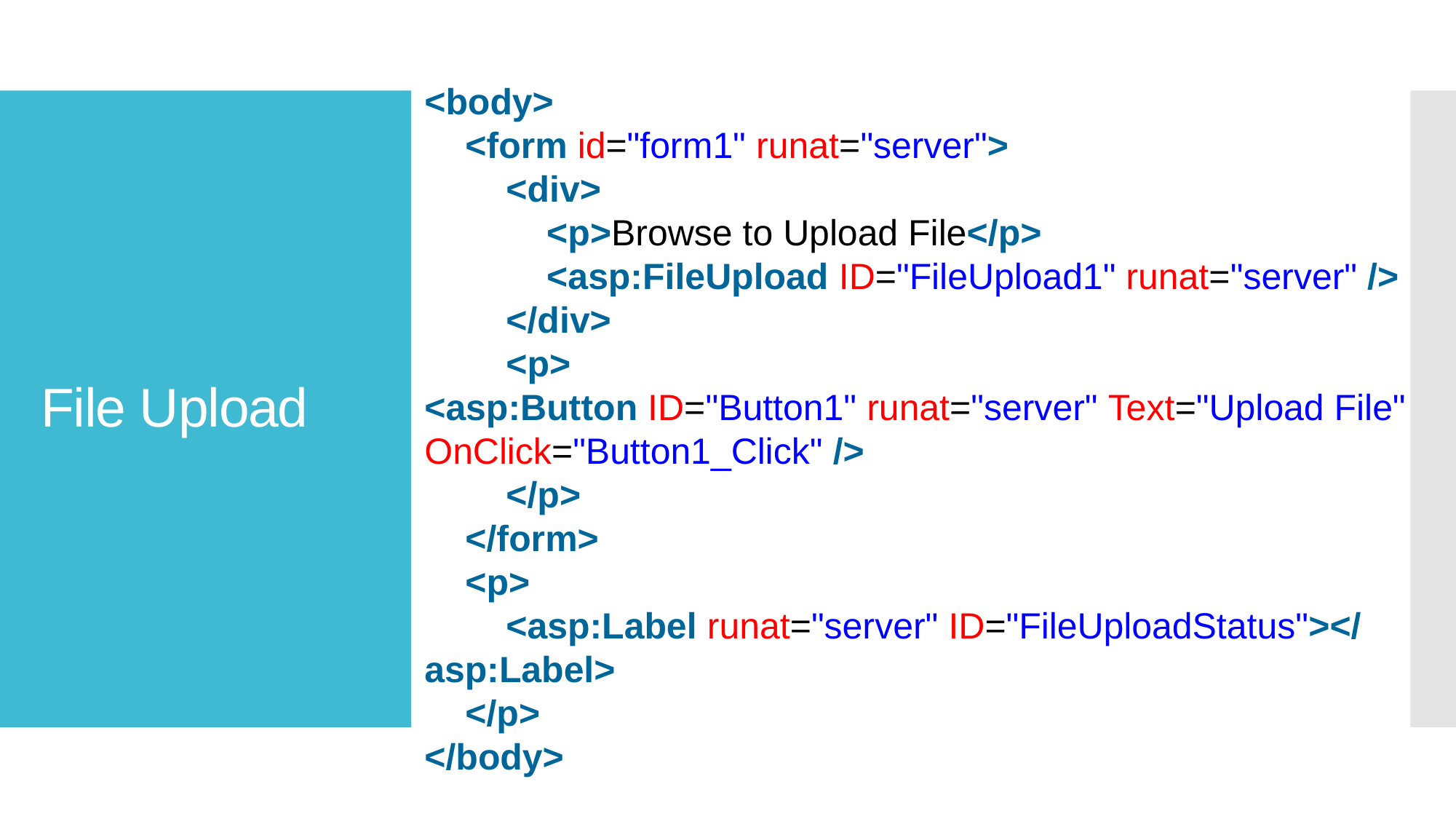

<body>
    <form id="form1" runat="server">
        <div>
            <p>Browse to Upload File</p>
            <asp:FileUpload ID="FileUpload1" runat="server" />
        </div>
        <p>
<asp:Button ID="Button1" runat="server" Text="Upload File"
OnClick="Button1_Click" />
        </p>
    </form>
    <p>
        <asp:Label runat="server" ID="FileUploadStatus"></asp:Label>
    </p>
</body>
# File Upload